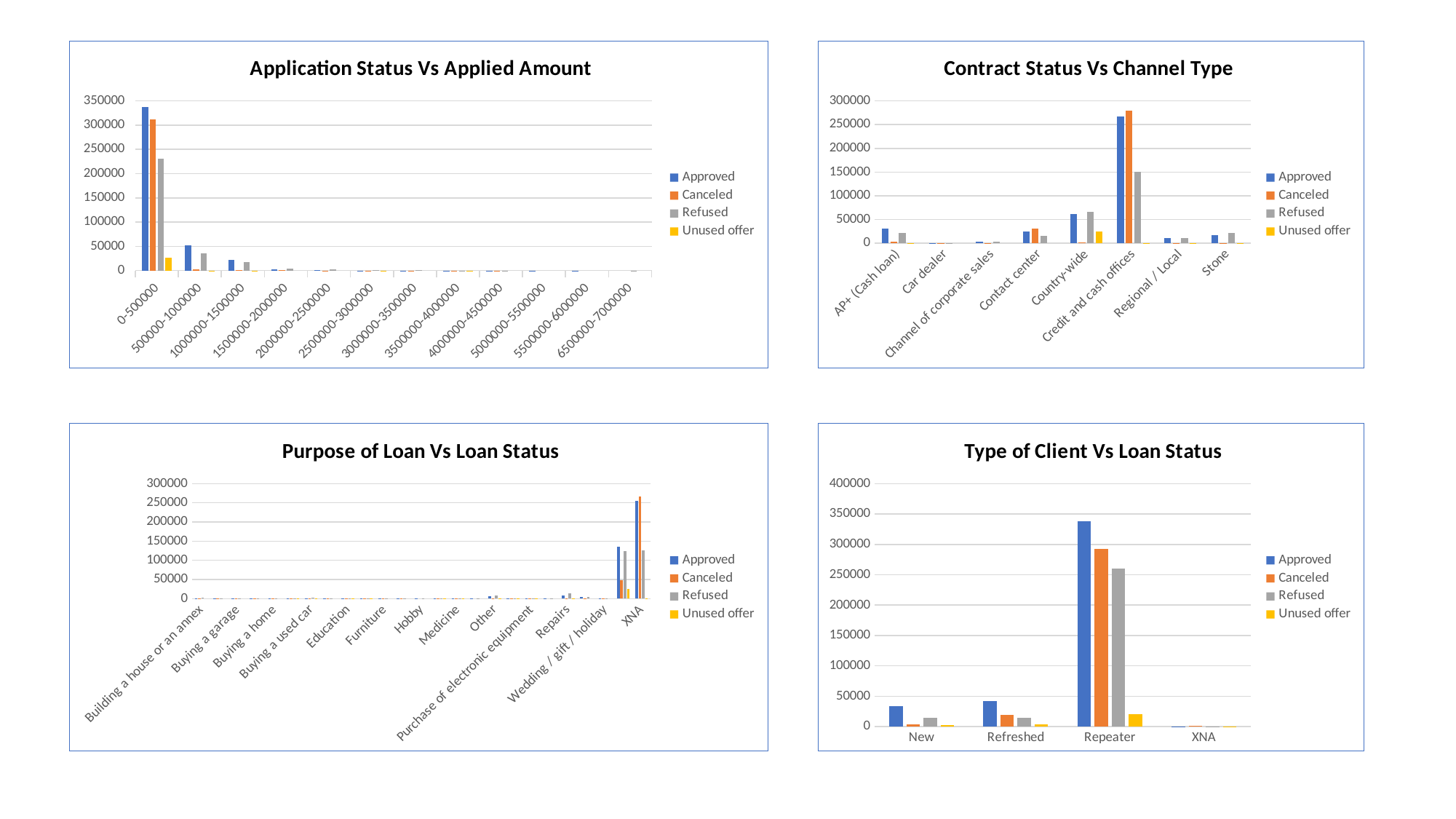

### Chart:  Application Status Vs Applied Amount

| Category | Approved | Canceled | Refused | Unused offer |
|---|---|---|---|---|
| 0-500000 | 338035.0 | 311184.0 | 230648.0 | 26363.0 |
| 500000-1000000 | 52051.0 | 2722.0 | 34970.0 | 67.0 |
| 1000000-1500000 | 21356.0 | 1753.0 | 17711.0 | 4.0 |
| 1500000-2000000 | 2217.0 | 364.0 | 4424.0 | None |
| 2000000-2500000 | 1366.0 | 251.0 | 2253.0 | None |
| 2500000-3000000 | 41.0 | 21.0 | 290.0 | 1.0 |
| 3000000-3500000 | 64.0 | 19.0 | 352.0 | None |
| 3500000-4000000 | 5.0 | 3.0 | 16.0 | 1.0 |
| 4000000-4500000 | 4.0 | 2.0 | 13.0 | None |
| 5000000-5500000 | 1.0 | None | None | None |
| 5500000-6000000 | 2.0 | None | None | None |
| 6500000-7000000 | None | None | 1.0 | None |

### Chart: Contract Status Vs Channel Type

| Category | Approved | Canceled | Refused | Unused offer |
|---|---|---|---|---|
| AP+ (Cash loan) | 31222.0 | 3711.0 | 22099.0 | 5.0 |
| Car dealer | 286.0 | 44.0 | 122.0 | None |
| Channel of corporate sales | 2649.0 | 136.0 | 3365.0 | None |
| Contact center | 25210.0 | 30511.0 | 15566.0 | None |
| Country-wide | 61956.0 | 1782.0 | 65762.0 | 24359.0 |
| Credit and cash offices | 266446.0 | 279973.0 | 150450.0 | 489.0 |
| Regional / Local | 10581.0 | 95.0 | 11326.0 | 690.0 |
| Stone | 16792.0 | 67.0 | 21988.0 | 893.0 |

### Chart:  Purpose of Loan Vs Loan Status

| Category | Approved | Canceled | Refused | Unused offer |
|---|---|---|---|---|
| Building a house or an annex | 675.0 | 98.0 | 1920.0 | None |
| Business development | 130.0 | 19.0 | 277.0 | None |
| Buying a garage | 39.0 | 8.0 | 89.0 | None |
| Buying a holiday home / land | 132.0 | 19.0 | 382.0 | None |
| Buying a home | 200.0 | 39.0 | 626.0 | None |
| Buying a new car | 205.0 | 50.0 | 735.0 | 6.0 |
| Buying a used car | 795.0 | 98.0 | 1896.0 | 13.0 |
| Car repairs | 358.0 | 17.0 | 422.0 | None |
| Education | 491.0 | 21.0 | 782.0 | 5.0 |
| Everyday expenses | 787.0 | 13.0 | 1147.0 | 20.0 |
| Furniture | 333.0 | 19.0 | 397.0 | None |
| Gasification / water supply | 115.0 | 5.0 | 180.0 | None |
| Hobby | 19.0 | None | 36.0 | None |
| Journey | 439.0 | 16.0 | 660.0 | 4.0 |
| Medicine | 778.0 | 33.0 | 1099.0 | 5.0 |
| Money for a third person | 9.0 | None | 13.0 | None |
| Other | 5545.0 | 314.0 | 8519.0 | 98.0 |
| Payments on other loans | 294.0 | 70.0 | 1553.0 | 4.0 |
| Purchase of electronic equipment | 440.0 | 8.0 | 461.0 | 4.0 |
| Refusal to name the goal | 4.0 | None | 11.0 | None |
| Repairs | 7821.0 | 621.0 | 14421.0 | 46.0 |
| Urgent needs | 3574.0 | 148.0 | 4690.0 | None |
| Wedding / gift / holiday | 397.0 | 23.0 | 542.0 | None |
| XAP | 136215.0 | 47728.0 | 124750.0 | 25942.0 |
| XNA | 255347.0 | 266952.0 | 125070.0 | 289.0 |

### Chart:  Type of Client Vs Loan Status

| Category | Approved | Canceled | Refused | Unused offer |
|---|---|---|---|---|
| New | 34158.0 | 3548.0 | 14431.0 | 2125.0 |
| Refreshed | 42500.0 | 19563.0 | 15033.0 | 3953.0 |
| Repeater | 338257.0 | 292232.0 | 260860.0 | 20325.0 |
| XNA | 227.0 | 976.0 | 354.0 | 33.0 |